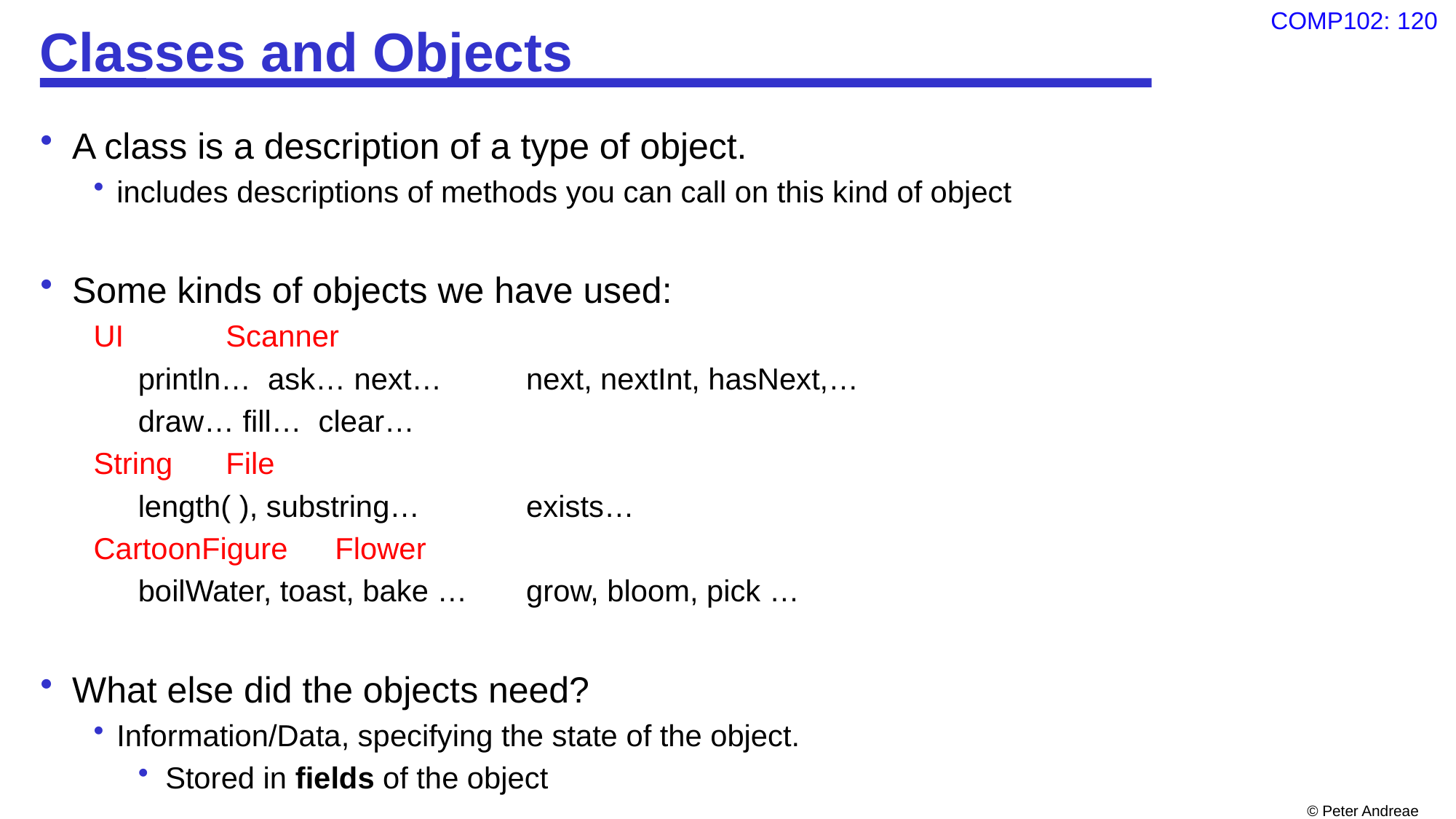

# Classes and Objects
A class is a description of a type of object.
includes descriptions of methods you can call on this kind of object

Some kinds of objects we have used:
UI	Scanner
println…  ask… next…	    next, nextInt, hasNext,…
draw… fill…  clear…
String	File
length( ), substring…	    exists…
CartoonFigure	Flower
boilWater, toast, bake …	    grow, bloom, pick …

What else did the objects need?
Information/Data, specifying the state of the object.
Stored in fields of the object